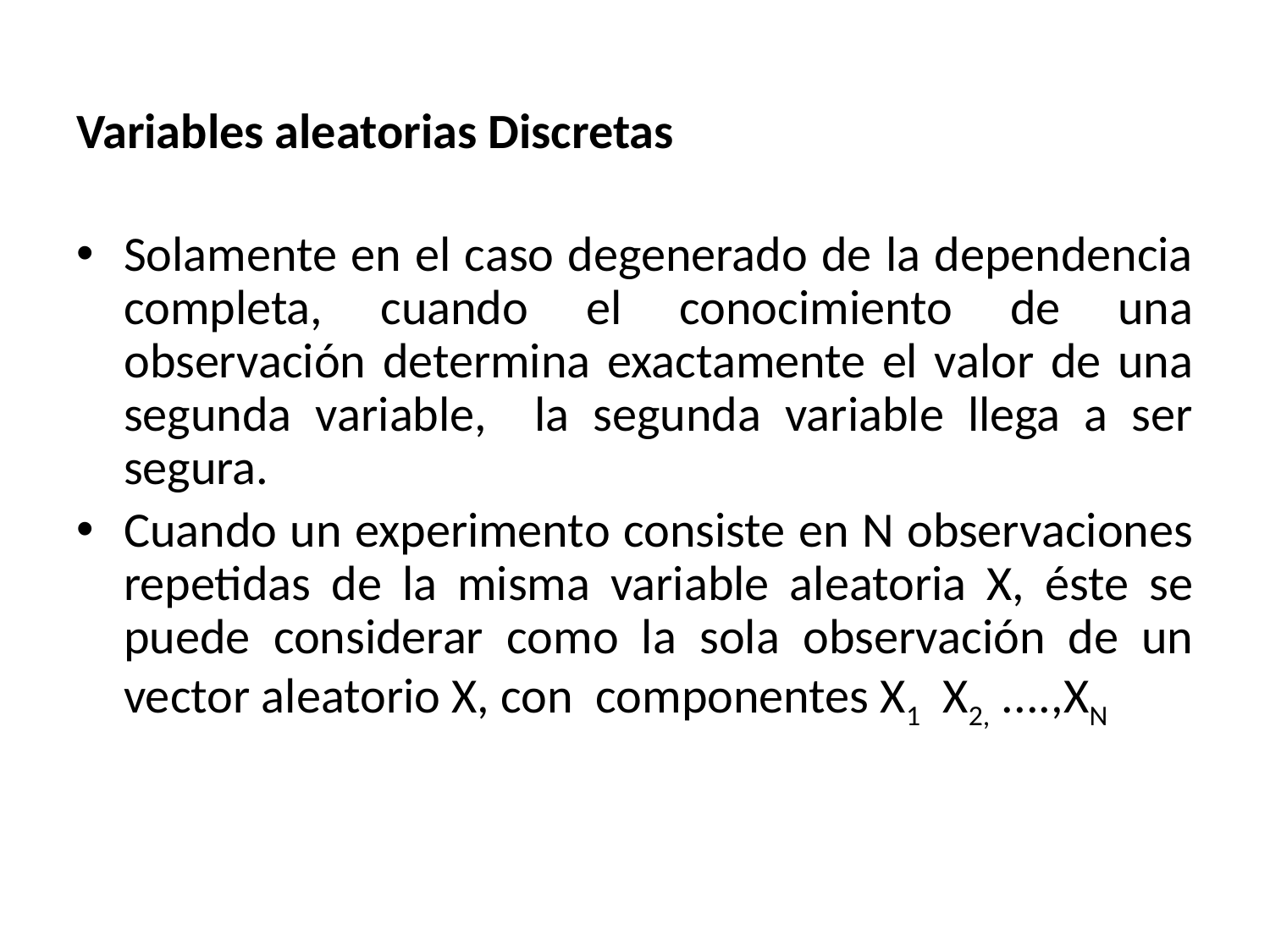

# Variables aleatorias Discretas
Solamente en el caso degenerado de la dependencia completa, cuando el conocimiento de una observación determina exactamente el valor de una segunda variable,  la segunda variable llega a ser segura.
Cuando un experimento consiste en N observaciones repetidas de la misma variable aleatoria X, éste se puede considerar como la sola observación de un vector aleatorio X, con  componentes X1  X2, ....,XN